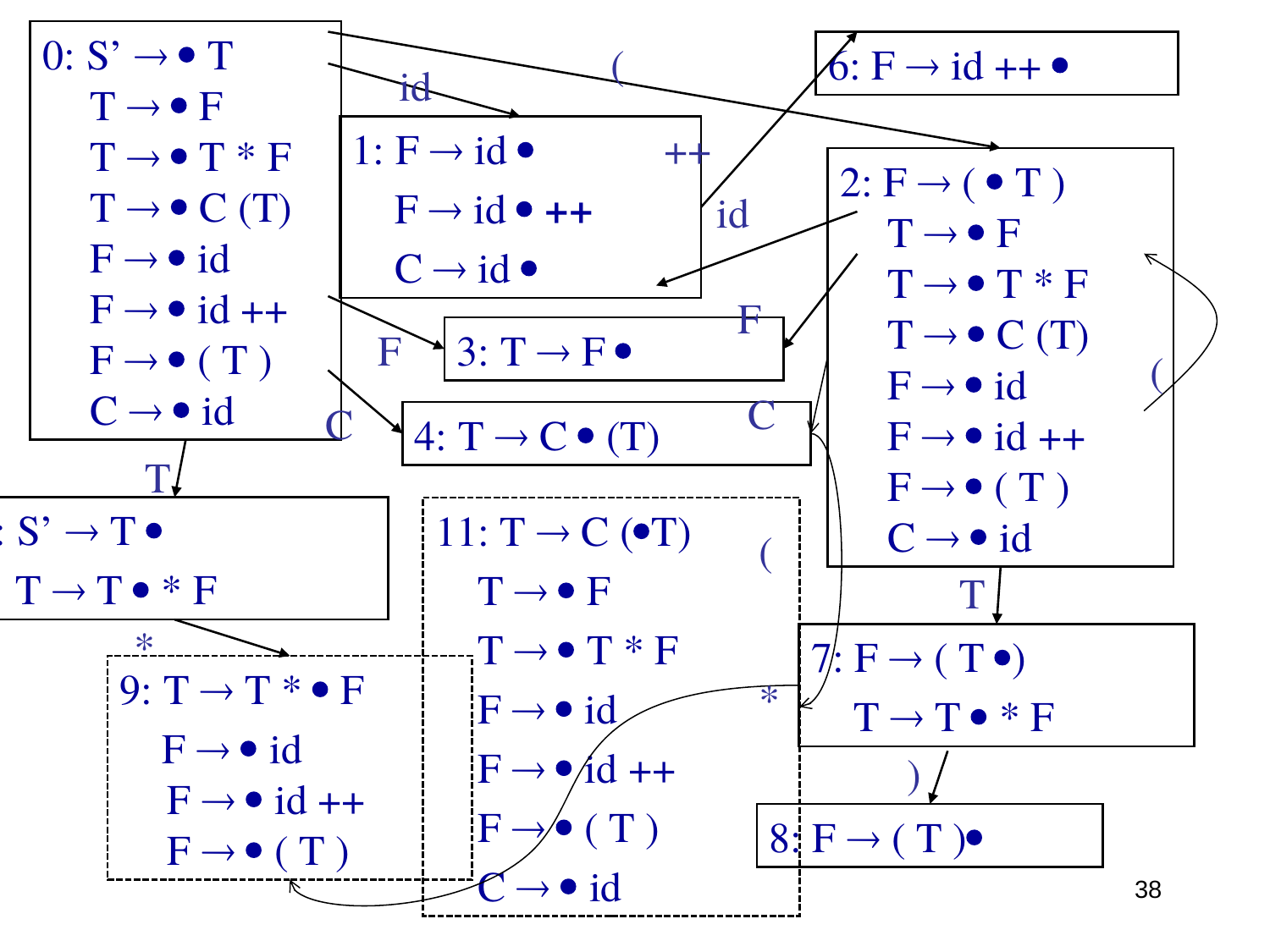

0: S’ → • T
T → • F
T → • T * F
T → • C (T)
F → • id
F → • id ++
F → • ( T )
C → • id
(
6: F → id ++ •
id
1: F → id •
    F → id • ++
    C → id •
++
2: F → ( • T )
T → • F
T → • T * F
T → • C (T)
F → • id
F → • id ++
F → • ( T )
C → • id
id

F
F
3: T → F •
(
C
C
4: T → C • (T)
T
5: S’ → T •
    T → T • * F
11: T → C (•T)
    T → • F
    T → • T * F
    F → • id
    F → • id ++
    F → • ( T )
    C → • id
(
T
*
7: F → ( T •)
    T → T • * F
9: T → T * • F
    F → • id
F → • id ++
F → • ( T )
*
)
8: F → ( T )•
38